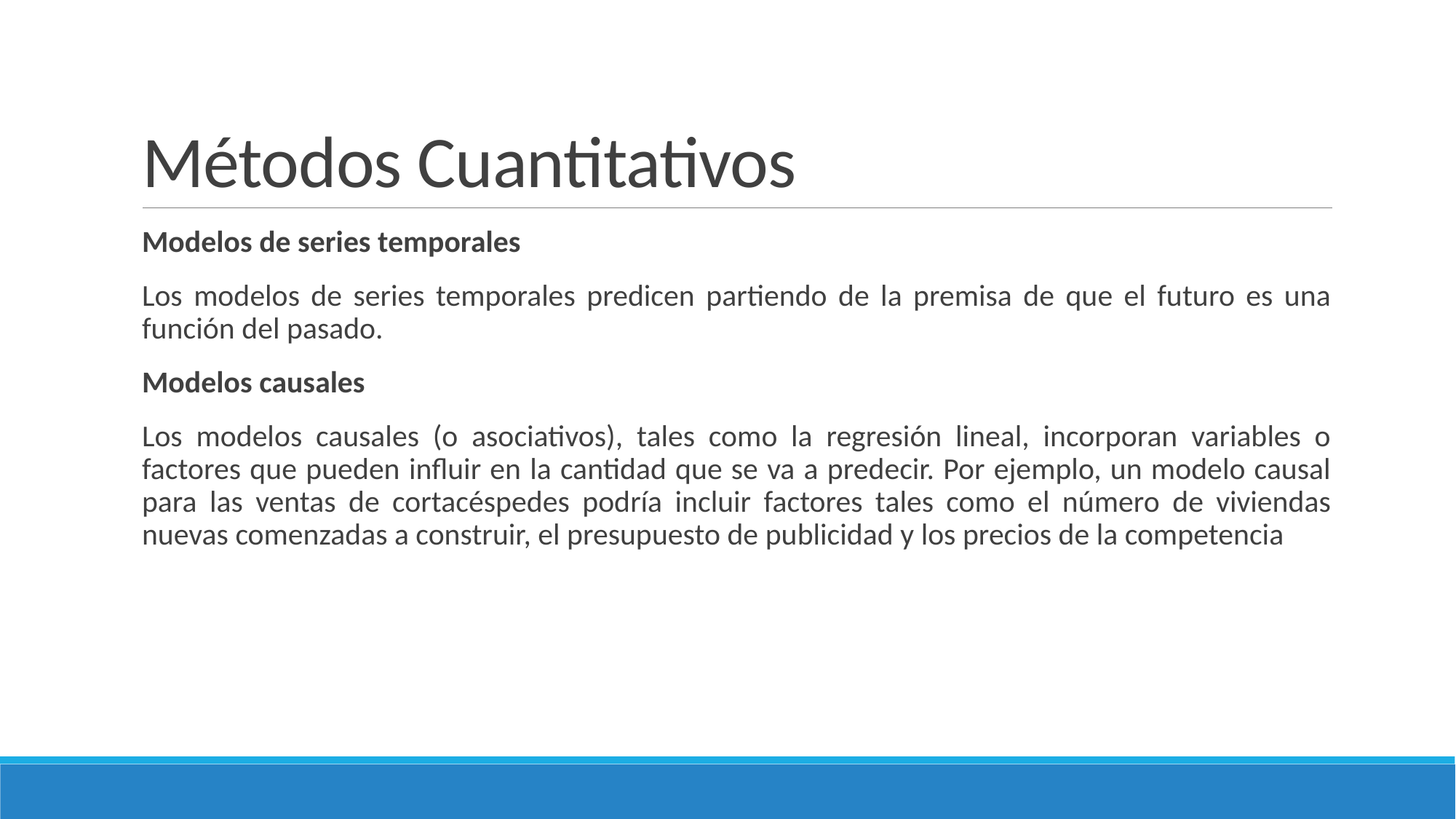

# Métodos Cuantitativos
Modelos de series temporales
Los modelos de series temporales predicen partiendo de la premisa de que el futuro es una función del pasado.
Modelos causales
Los modelos causales (o asociativos), tales como la regresión lineal, incorporan variables o factores que pueden influir en la cantidad que se va a predecir. Por ejemplo, un modelo causal para las ventas de cortacéspedes podría incluir factores tales como el número de viviendas nuevas comenzadas a construir, el presupuesto de publicidad y los precios de la competencia